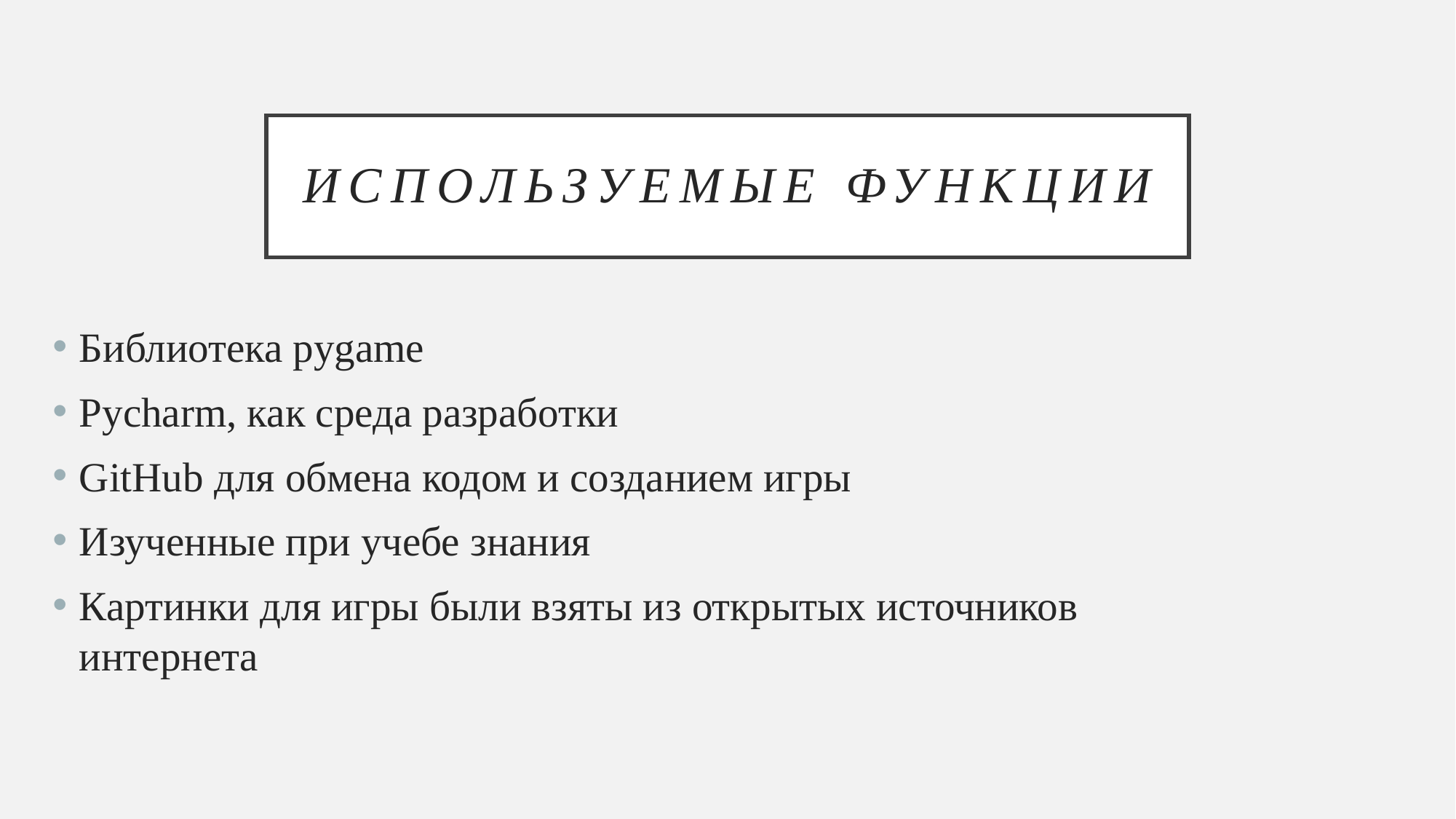

# Используемые функции
Библиотека pygame
Pycharm, как среда разработки
GitHub для обмена кодом и созданием игры
Изученные при учебе знания
Картинки для игры были взяты из открытых источников интернета